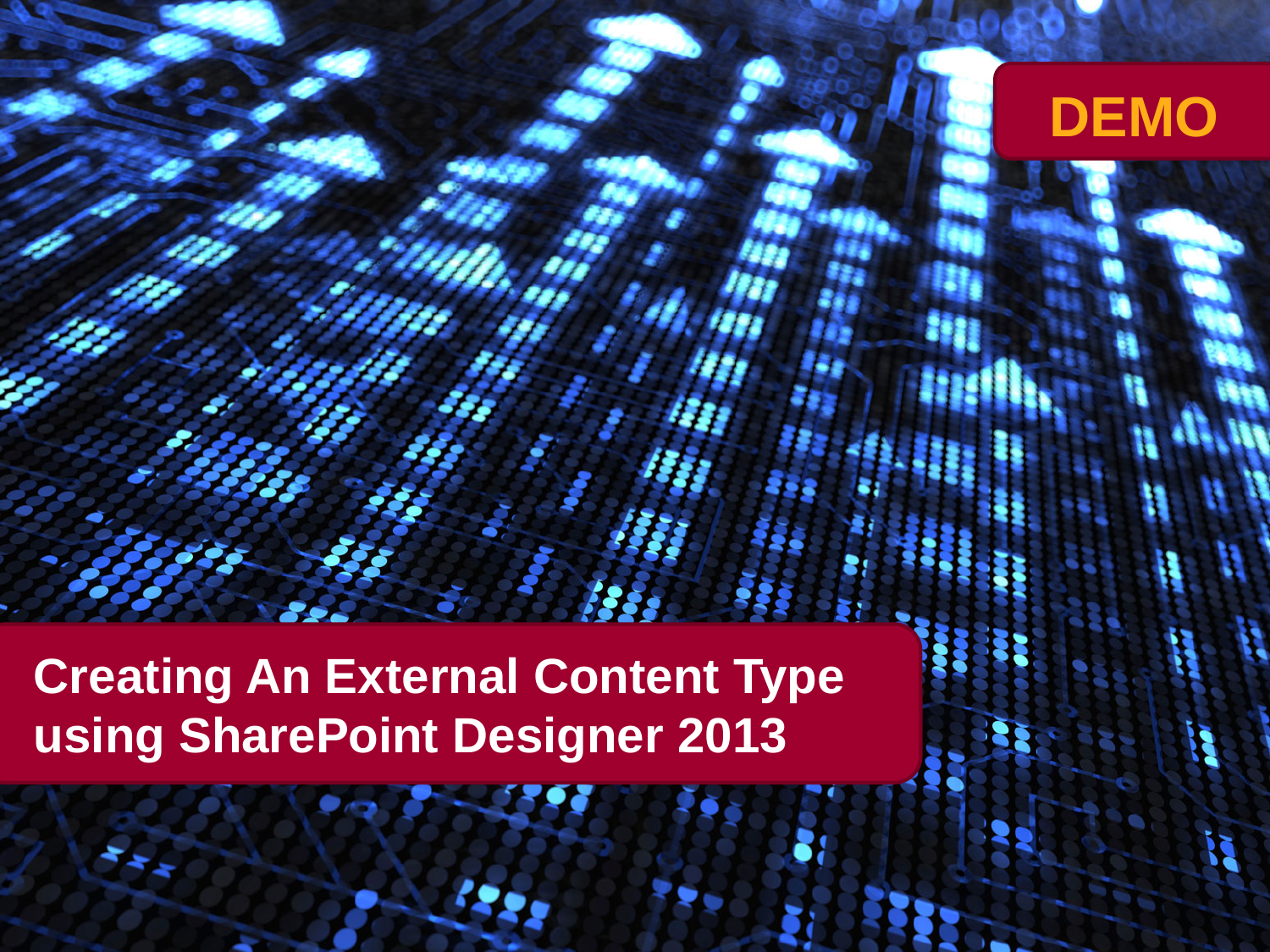

# Creating An External Content Type using SharePoint Designer 2013